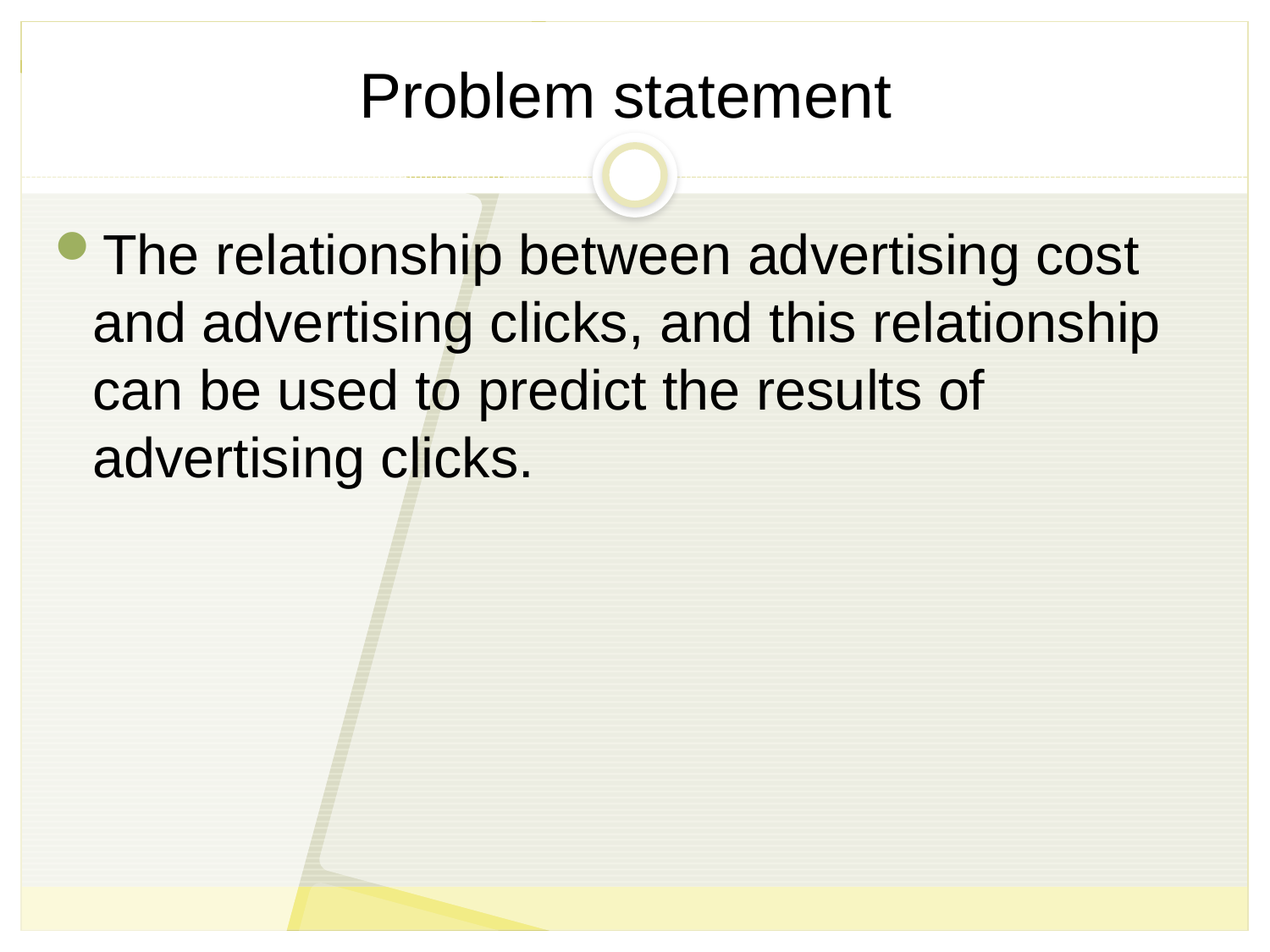

# Problem statement
The relationship between advertising cost and advertising clicks, and this relationship can be used to predict the results of advertising clicks.